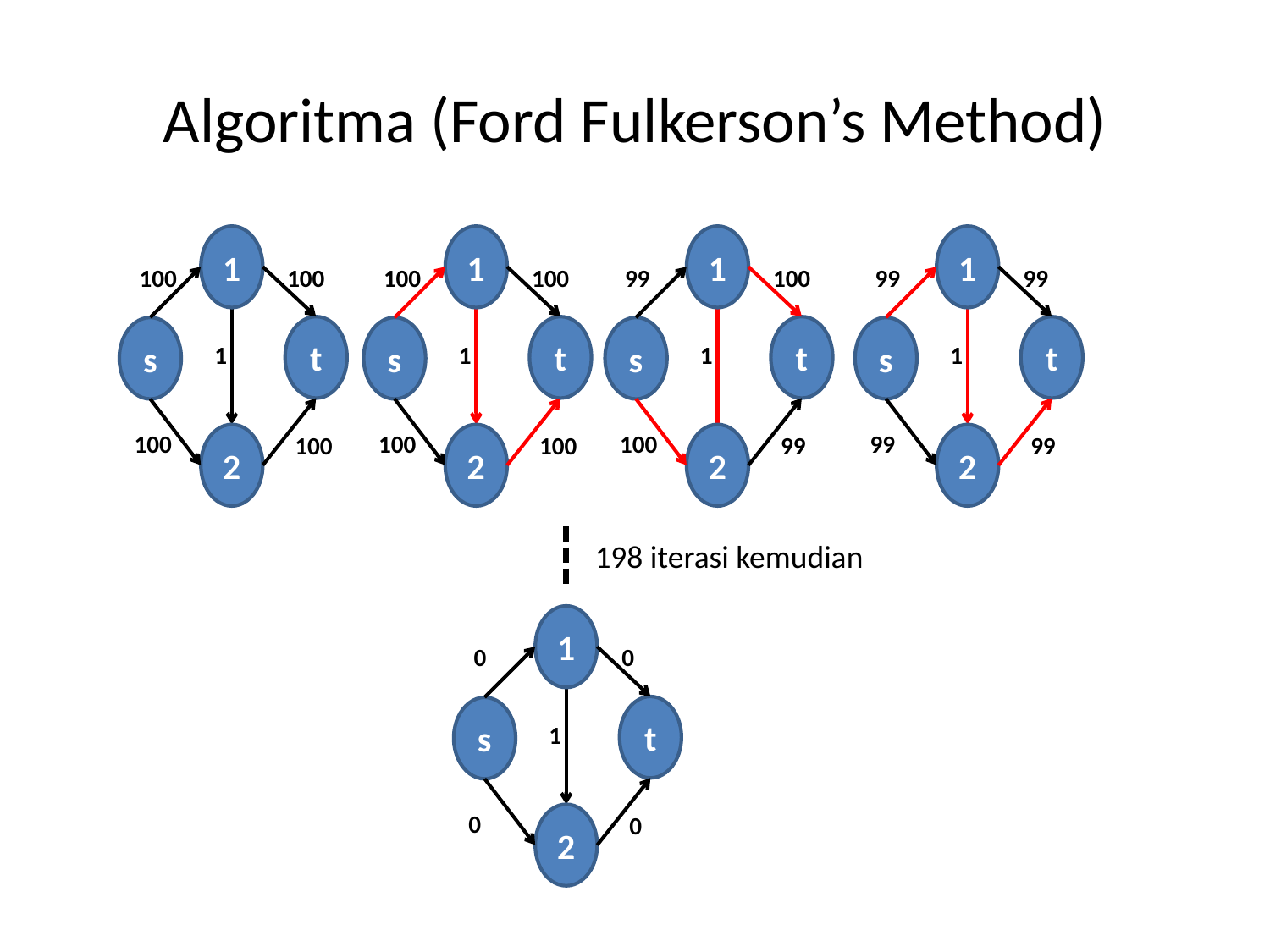

# Algoritma (Ford Fulkerson’s Method)
1
100
t
s
1
100
2
100
100
1
100
t
s
1
100
2
100
100
1
100
t
s
1
100
2
99
99
1
99
t
s
1
99
2
99
99
198 iterasi kemudian
1
0
t
s
1
0
2
0
0